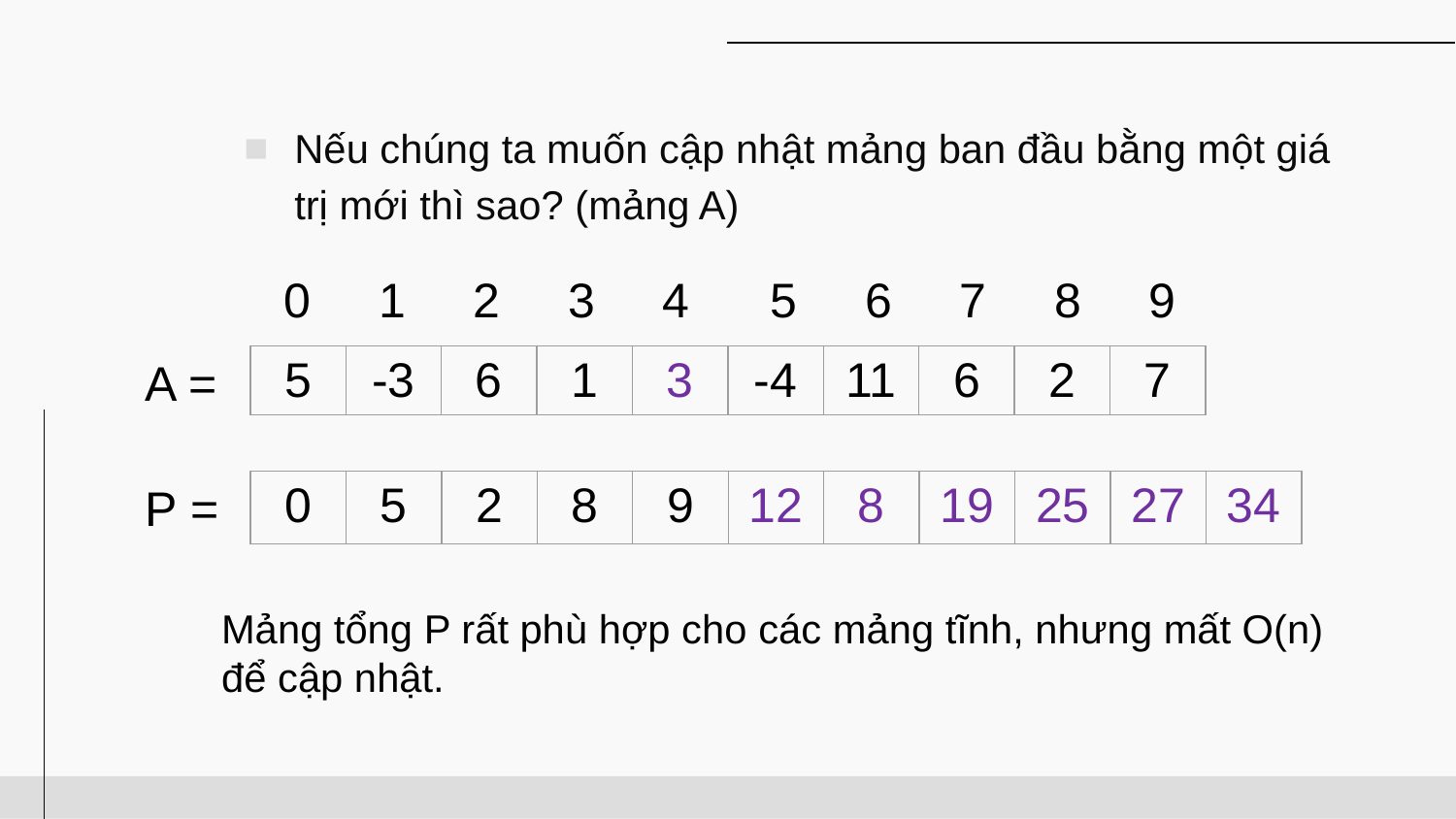

Nếu chúng ta muốn cập nhật mảng ban đầu bằng một giá trị mới thì sao? (mảng A)
0     1     2     3     4      5     6     7     8     9
A =
| 5 | -3 | 6 | 1 | 3 | -4 | 11 | 6 | 2 | 7 |
| --- | --- | --- | --- | --- | --- | --- | --- | --- | --- |
P =
| 0 | 5 | 2 | 8 | 9 | 12 | 8 | 19 | 25 | 27 | 34 |
| --- | --- | --- | --- | --- | --- | --- | --- | --- | --- | --- |
Mảng tổng P rất phù hợp cho các mảng tĩnh, nhưng mất O(n) để cập nhật.